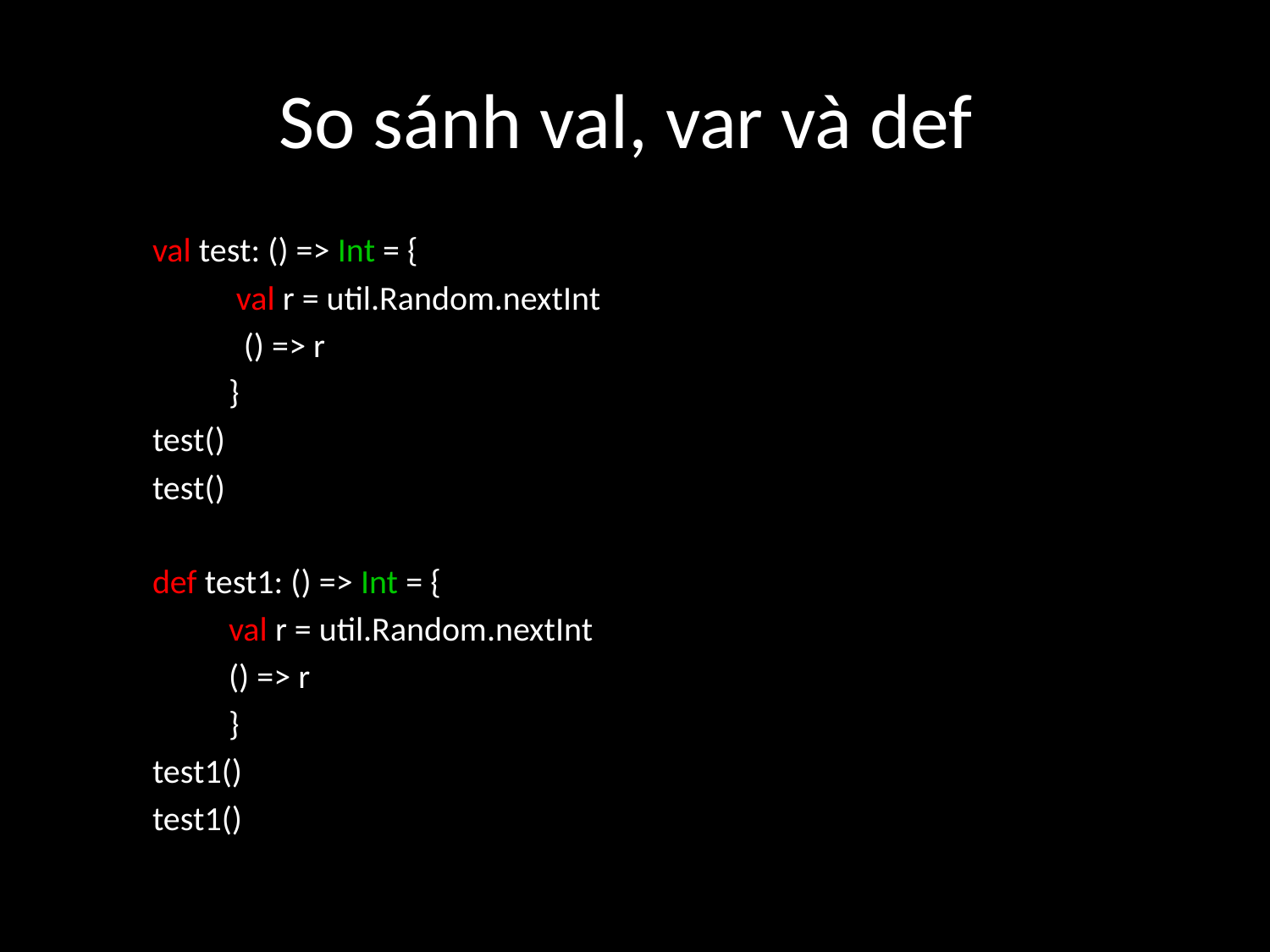

# So sánh val, var và def
	val test: () => Int = {
 		 val r = util.Random.nextInt
		  () => r
		}
	test()
	test()

	def test1: () => Int = {
		val r = util.Random.nextInt
		() => r
		}
	test1()
	test1()